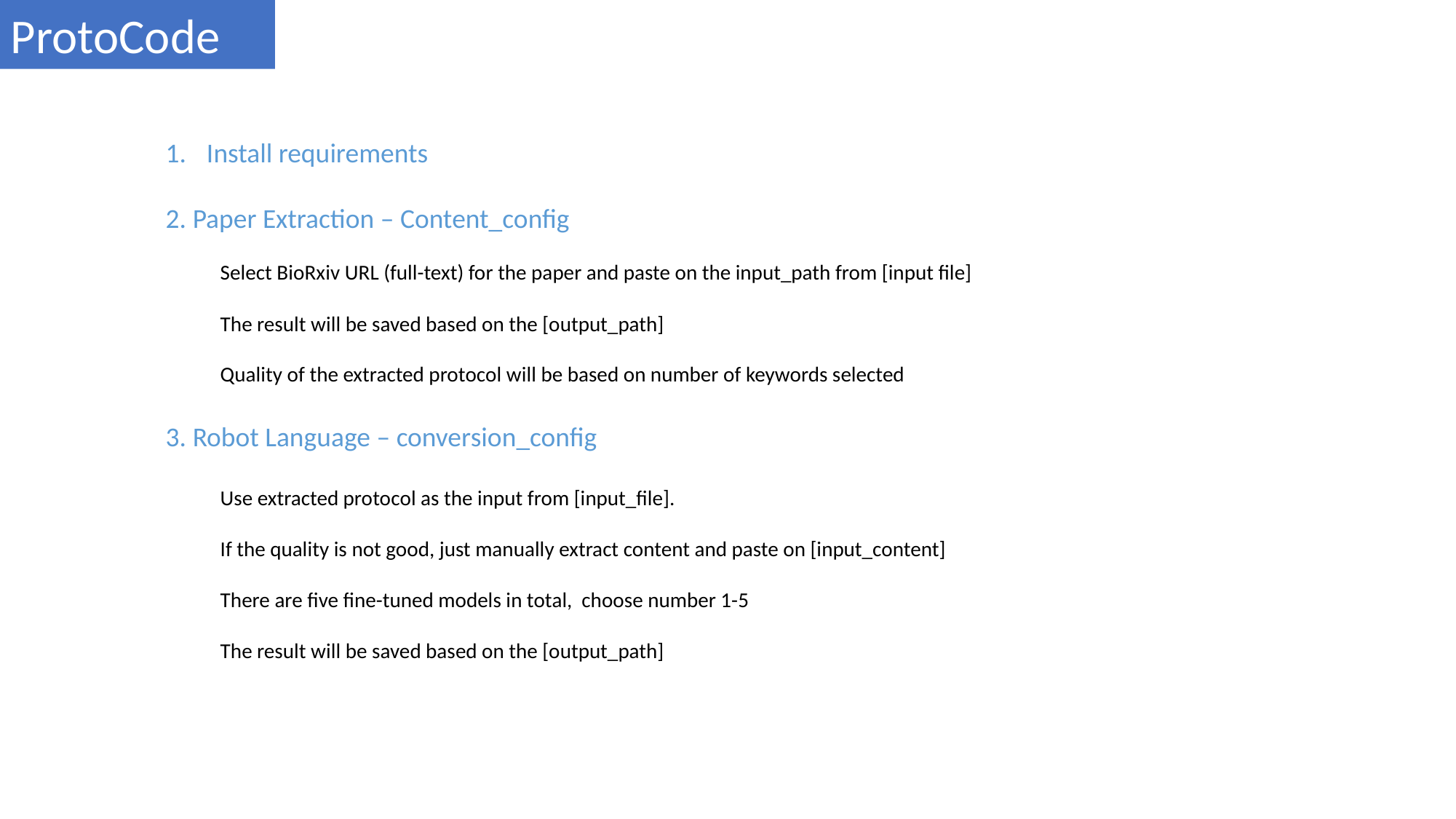

ProtoCode
Install requirements

2. Paper Extraction – Content_config

Select BioRxiv URL (full-text) for the paper and paste on the input_path from [input file]

The result will be saved based on the [output_path]

Quality of the extracted protocol will be based on number of keywords selected

3. Robot Language – conversion_config

Use extracted protocol as the input from [input_file].

If the quality is not good, just manually extract content and paste on [input_content]

There are five fine-tuned models in total,  choose number 1-5

The result will be saved based on the [output_path]